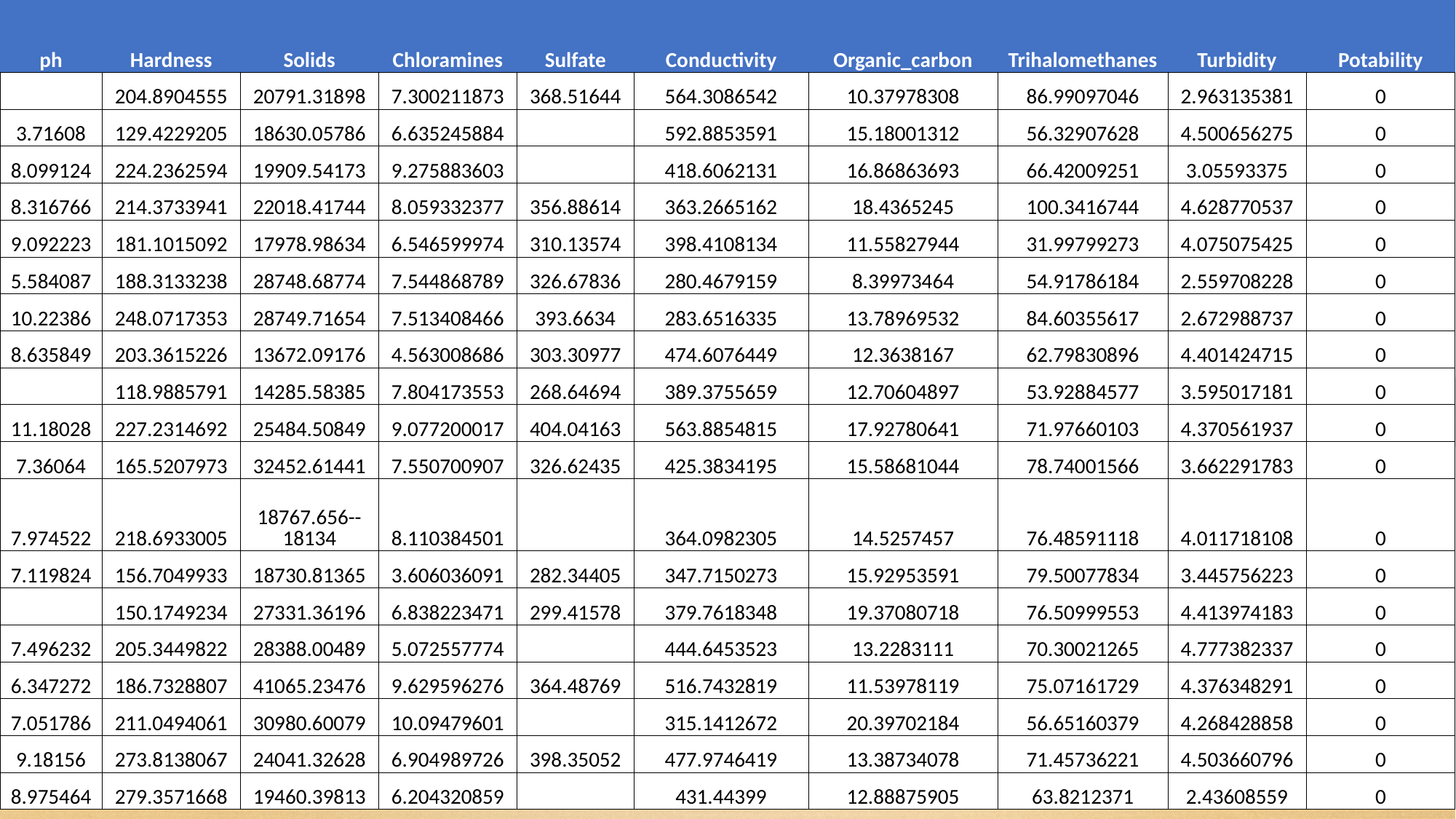

| ph | Hardness | Solids | Chloramines | Sulfate | Conductivity | Organic\_carbon | Trihalomethanes | Turbidity | Potability |
| --- | --- | --- | --- | --- | --- | --- | --- | --- | --- |
|  | 204.8904555 | 20791.31898 | 7.300211873 | 368.51644 | 564.3086542 | 10.37978308 | 86.99097046 | 2.963135381 | 0 |
| 3.71608 | 129.4229205 | 18630.05786 | 6.635245884 |  | 592.8853591 | 15.18001312 | 56.32907628 | 4.500656275 | 0 |
| 8.099124 | 224.2362594 | 19909.54173 | 9.275883603 |  | 418.6062131 | 16.86863693 | 66.42009251 | 3.05593375 | 0 |
| 8.316766 | 214.3733941 | 22018.41744 | 8.059332377 | 356.88614 | 363.2665162 | 18.4365245 | 100.3416744 | 4.628770537 | 0 |
| 9.092223 | 181.1015092 | 17978.98634 | 6.546599974 | 310.13574 | 398.4108134 | 11.55827944 | 31.99799273 | 4.075075425 | 0 |
| 5.584087 | 188.3133238 | 28748.68774 | 7.544868789 | 326.67836 | 280.4679159 | 8.39973464 | 54.91786184 | 2.559708228 | 0 |
| 10.22386 | 248.0717353 | 28749.71654 | 7.513408466 | 393.6634 | 283.6516335 | 13.78969532 | 84.60355617 | 2.672988737 | 0 |
| 8.635849 | 203.3615226 | 13672.09176 | 4.563008686 | 303.30977 | 474.6076449 | 12.3638167 | 62.79830896 | 4.401424715 | 0 |
|  | 118.9885791 | 14285.58385 | 7.804173553 | 268.64694 | 389.3755659 | 12.70604897 | 53.92884577 | 3.595017181 | 0 |
| 11.18028 | 227.2314692 | 25484.50849 | 9.077200017 | 404.04163 | 563.8854815 | 17.92780641 | 71.97660103 | 4.370561937 | 0 |
| 7.36064 | 165.5207973 | 32452.61441 | 7.550700907 | 326.62435 | 425.3834195 | 15.58681044 | 78.74001566 | 3.662291783 | 0 |
| 7.974522 | 218.6933005 | 18767.656--18134 | 8.110384501 |  | 364.0982305 | 14.5257457 | 76.48591118 | 4.011718108 | 0 |
| 7.119824 | 156.7049933 | 18730.81365 | 3.606036091 | 282.34405 | 347.7150273 | 15.92953591 | 79.50077834 | 3.445756223 | 0 |
|  | 150.1749234 | 27331.36196 | 6.838223471 | 299.41578 | 379.7618348 | 19.37080718 | 76.50999553 | 4.413974183 | 0 |
| 7.496232 | 205.3449822 | 28388.00489 | 5.072557774 |  | 444.6453523 | 13.2283111 | 70.30021265 | 4.777382337 | 0 |
| 6.347272 | 186.7328807 | 41065.23476 | 9.629596276 | 364.48769 | 516.7432819 | 11.53978119 | 75.07161729 | 4.376348291 | 0 |
| 7.051786 | 211.0494061 | 30980.60079 | 10.09479601 |  | 315.1412672 | 20.39702184 | 56.65160379 | 4.268428858 | 0 |
| 9.18156 | 273.8138067 | 24041.32628 | 6.904989726 | 398.35052 | 477.9746419 | 13.38734078 | 71.45736221 | 4.503660796 | 0 |
| 8.975464 | 279.3571668 | 19460.39813 | 6.204320859 |  | 431.44399 | 12.88875905 | 63.8212371 | 2.43608559 | 0 |